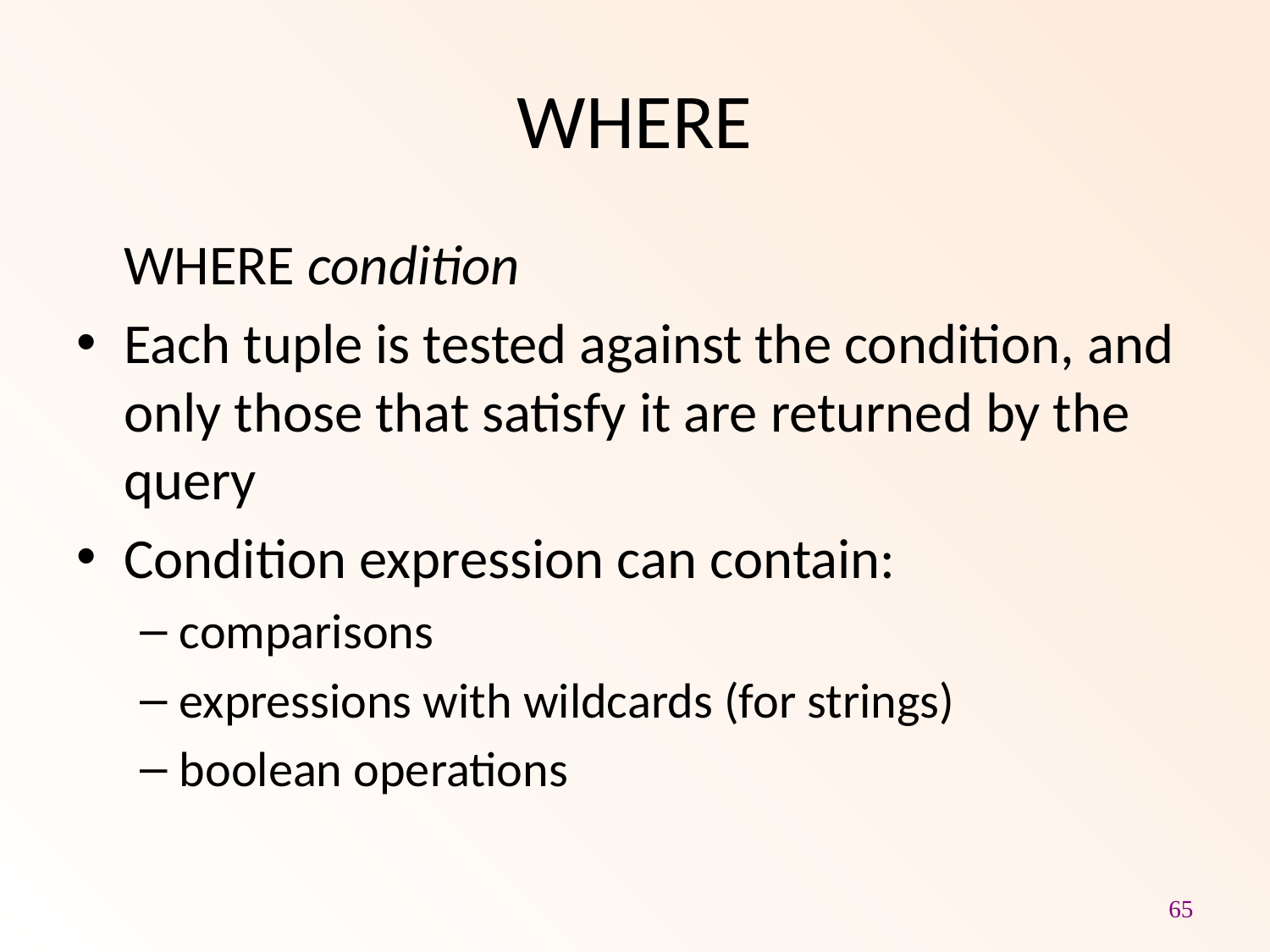

# WHERE
	WHERE condition
Each tuple is tested against the condition, and only those that satisfy it are returned by the query
Condition expression can contain:
comparisons
expressions with wildcards (for strings)
boolean operations
65